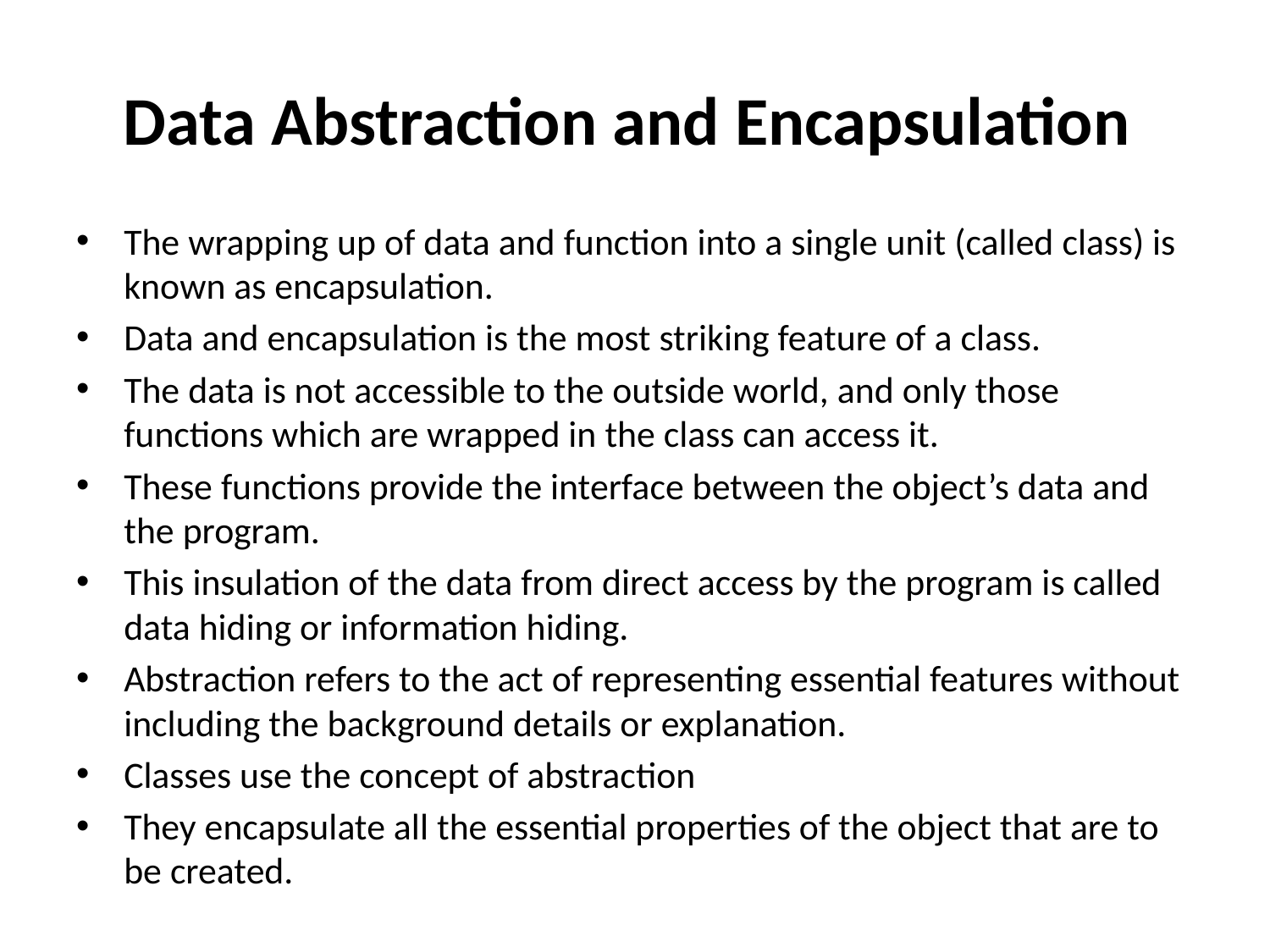

# Data Abstraction and Encapsulation
The wrapping up of data and function into a single unit (called class) is known as encapsulation.
Data and encapsulation is the most striking feature of a class.
The data is not accessible to the outside world, and only those functions which are wrapped in the class can access it.
These functions provide the interface between the object’s data and the program.
This insulation of the data from direct access by the program is called data hiding or information hiding.
Abstraction refers to the act of representing essential features without including the background details or explanation.
Classes use the concept of abstraction
They encapsulate all the essential properties of the object that are to be created.